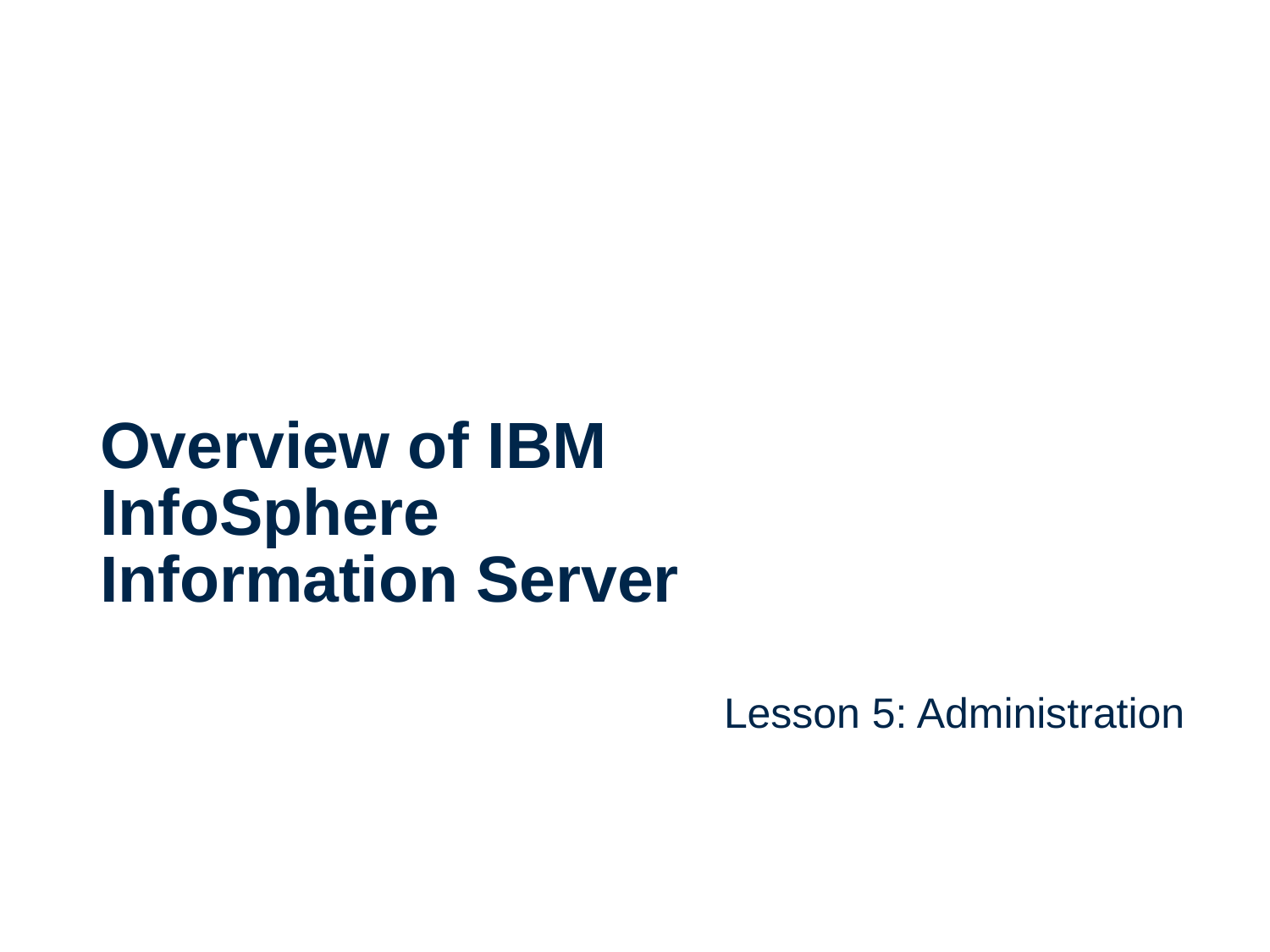

# Overview of IBM InfoSphere Information Server
Lesson 5: Administration